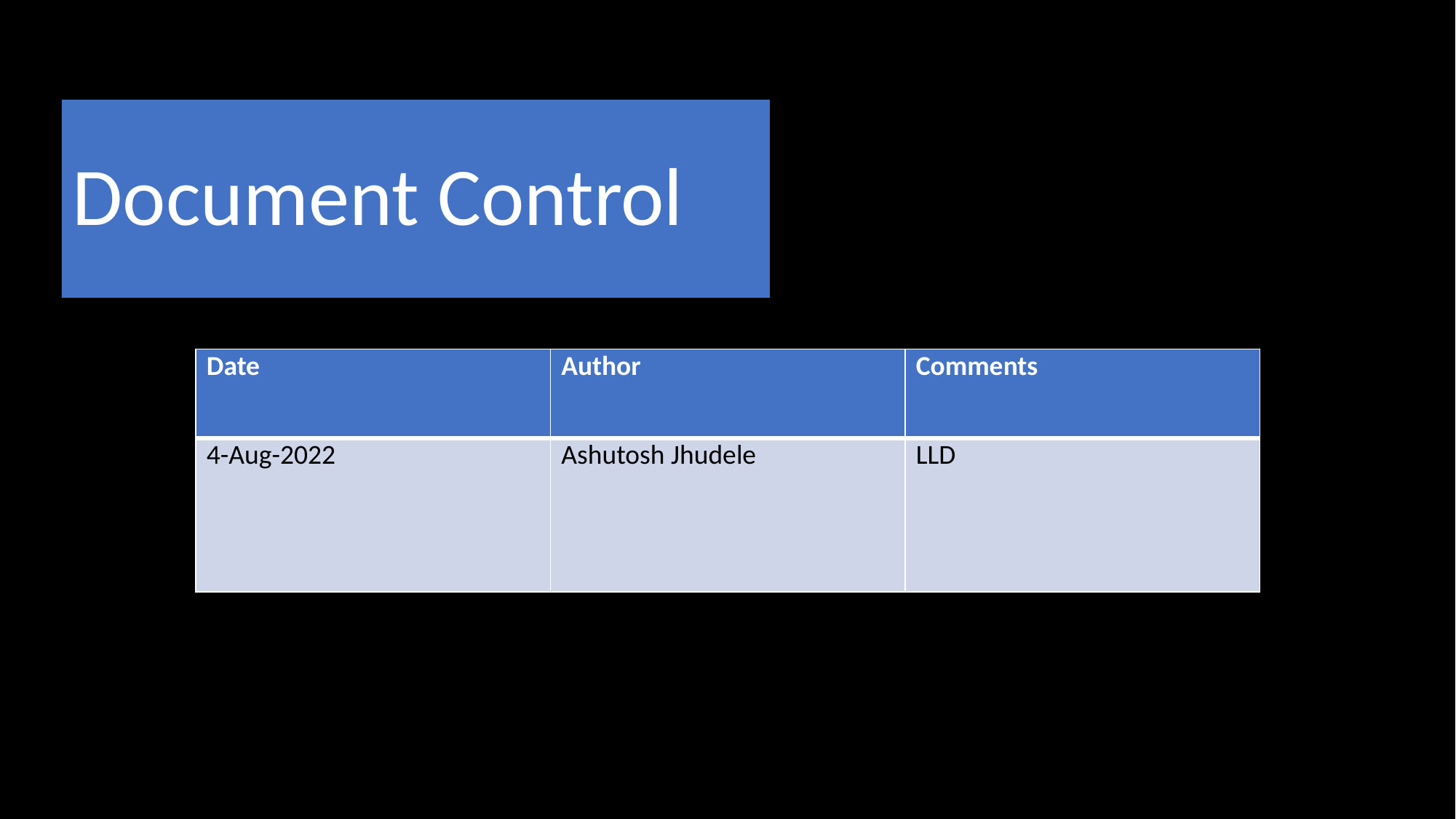

# Document Control
| Date | Author | Comments |
| --- | --- | --- |
| 4-Aug-2022 | Ashutosh Jhudele | LLD |